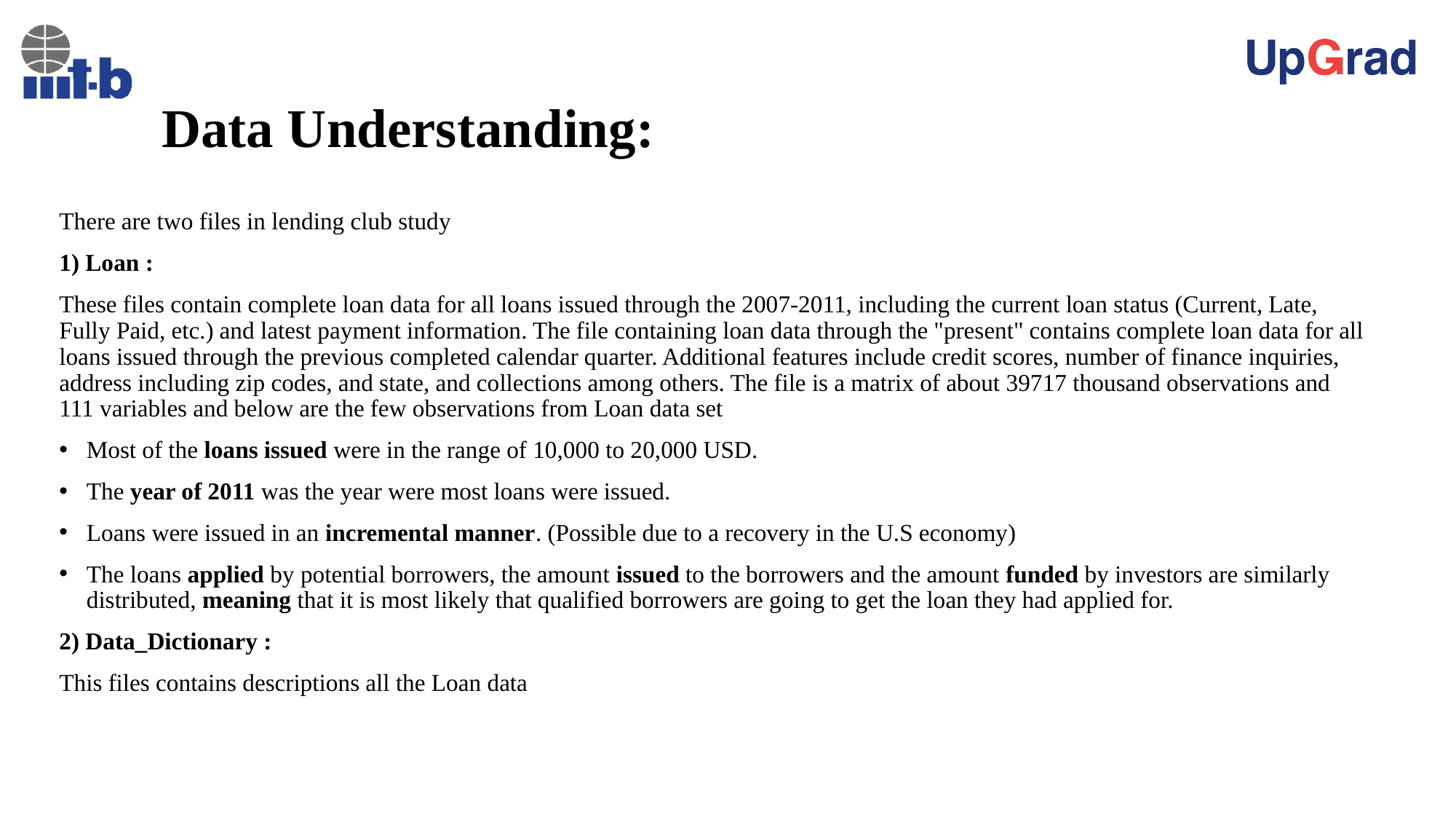

# Data Understanding:
There are two files in lending club study
1) Loan :
These files contain complete loan data for all loans issued through the 2007-2011, including the current loan status (Current, Late, Fully Paid, etc.) and latest payment information. The file containing loan data through the "present" contains complete loan data for all loans issued through the previous completed calendar quarter. Additional features include credit scores, number of finance inquiries, address including zip codes, and state, and collections among others. The file is a matrix of about 39717 thousand observations and 111 variables and below are the few observations from Loan data set
Most of the loans issued were in the range of 10,000 to 20,000 USD.
The year of 2011 was the year were most loans were issued.
Loans were issued in an incremental manner. (Possible due to a recovery in the U.S economy)
The loans applied by potential borrowers, the amount issued to the borrowers and the amount funded by investors are similarly distributed, meaning that it is most likely that qualified borrowers are going to get the loan they had applied for.
2) Data_Dictionary :
This files contains descriptions all the Loan data